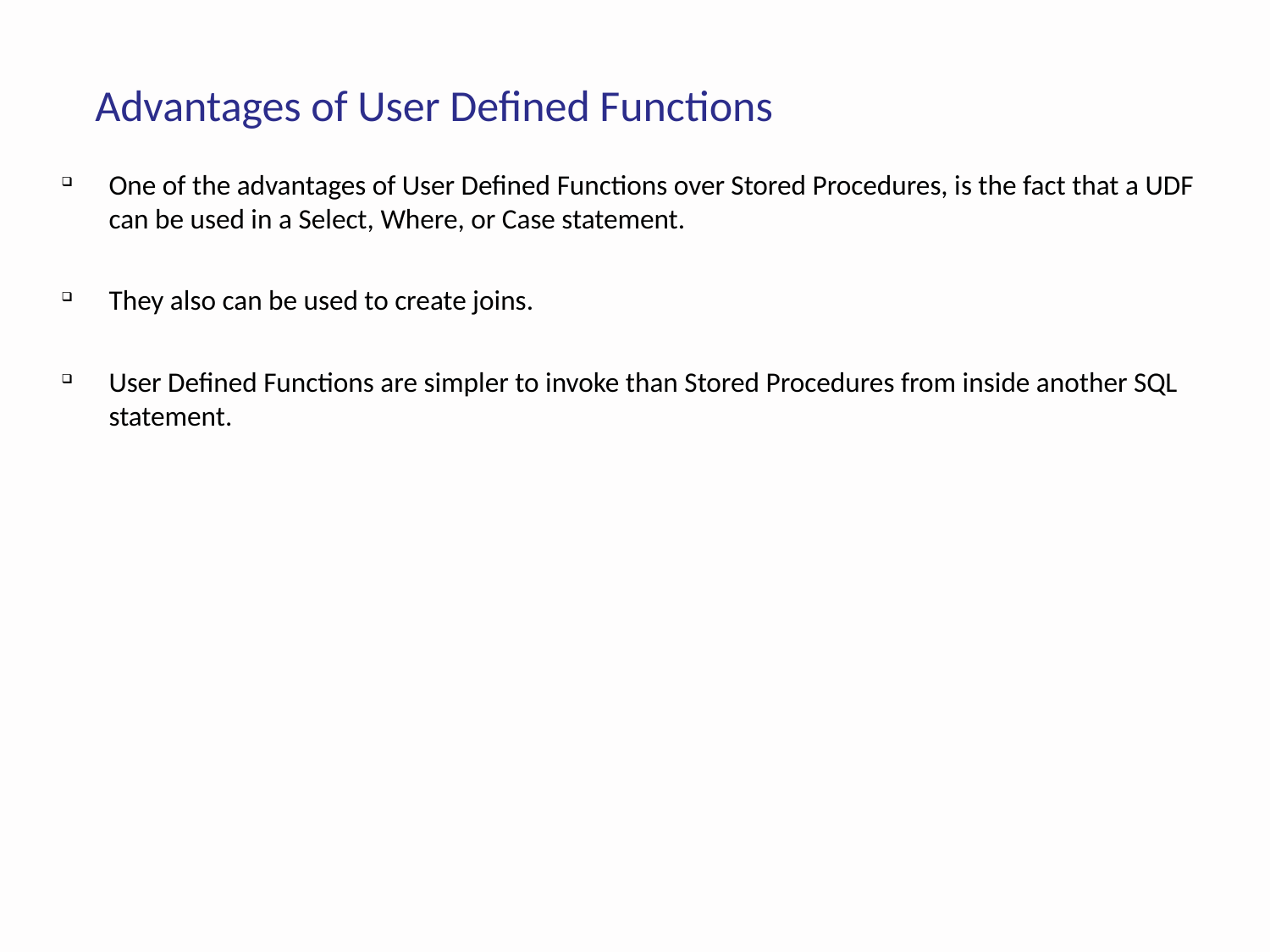

# Advantages of User Defined Functions
One of the advantages of User Defined Functions over Stored Procedures, is the fact that a UDF can be used in a Select, Where, or Case statement.

They also can be used to create joins.

User Defined Functions are simpler to invoke than Stored Procedures from inside another SQL statement.